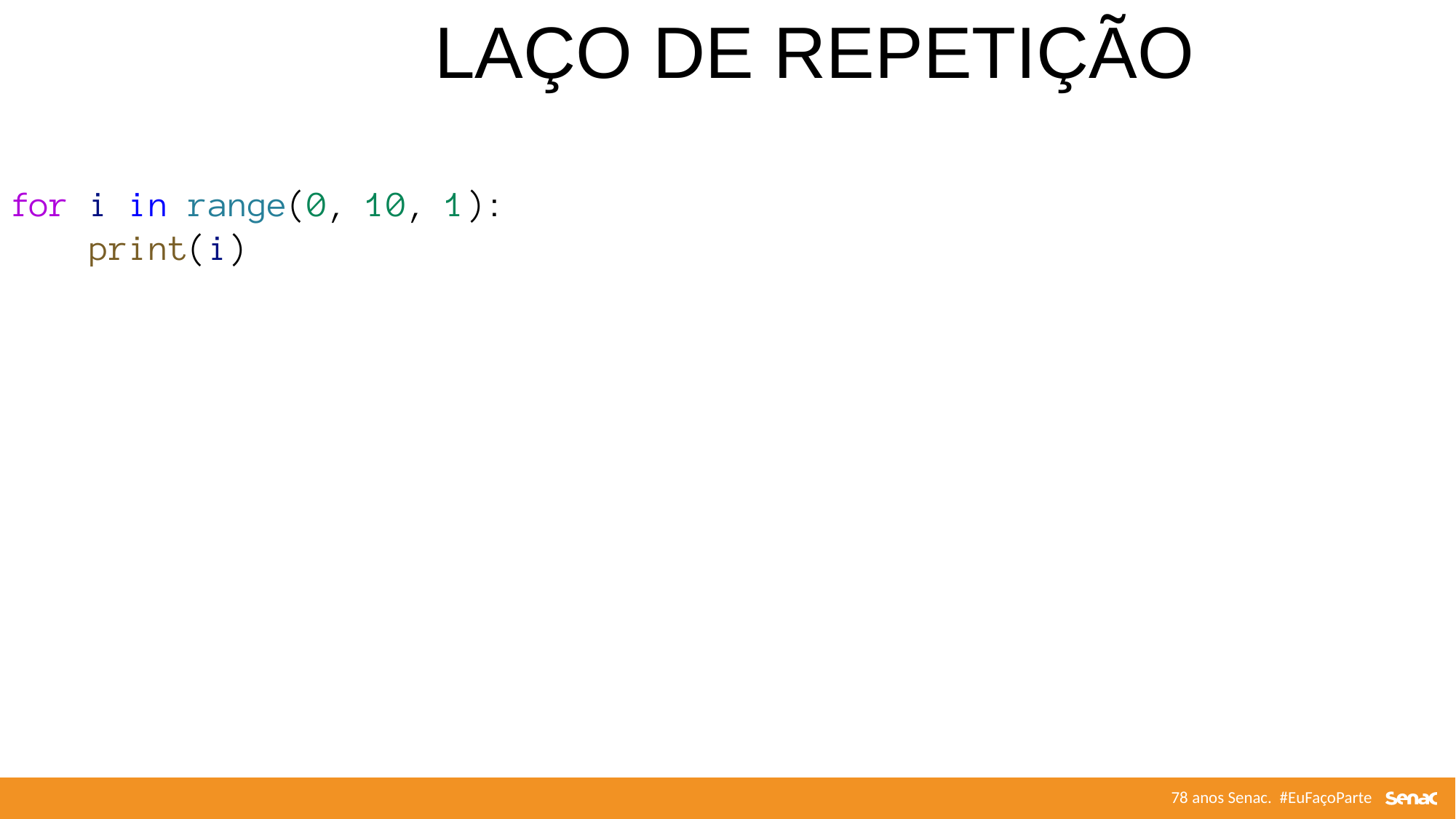

LAÇO DE REPETIÇÃO
for i in range(0, 10, 1):
    print(i)